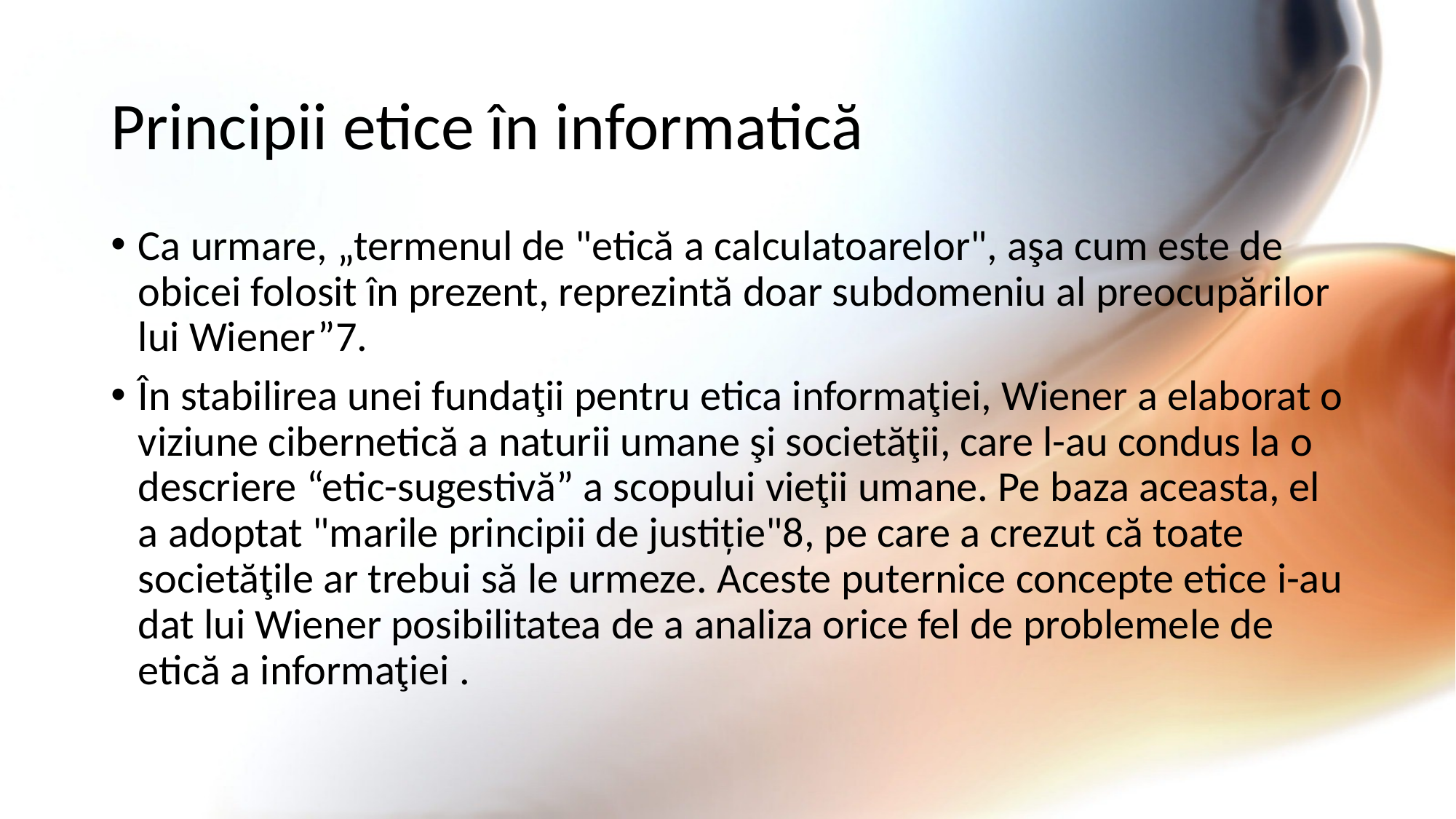

# Principii etice în informatică
Ca urmare, „termenul de "etică a calculatoarelor", aşa cum este de obicei folosit în prezent, reprezintă doar subdomeniu al preocupărilor lui Wiener”7.
În stabilirea unei fundaţii pentru etica informaţiei, Wiener a elaborat o viziune cibernetică a naturii umane şi societăţii, care l-au condus la o descriere “etic-sugestivă” a scopului vieţii umane. Pe baza aceasta, el a adoptat "marile principii de justiție"8, pe care a crezut că toate societăţile ar trebui să le urmeze. Aceste puternice concepte etice i-au dat lui Wiener posibilitatea de a analiza orice fel de problemele de etică a informaţiei .